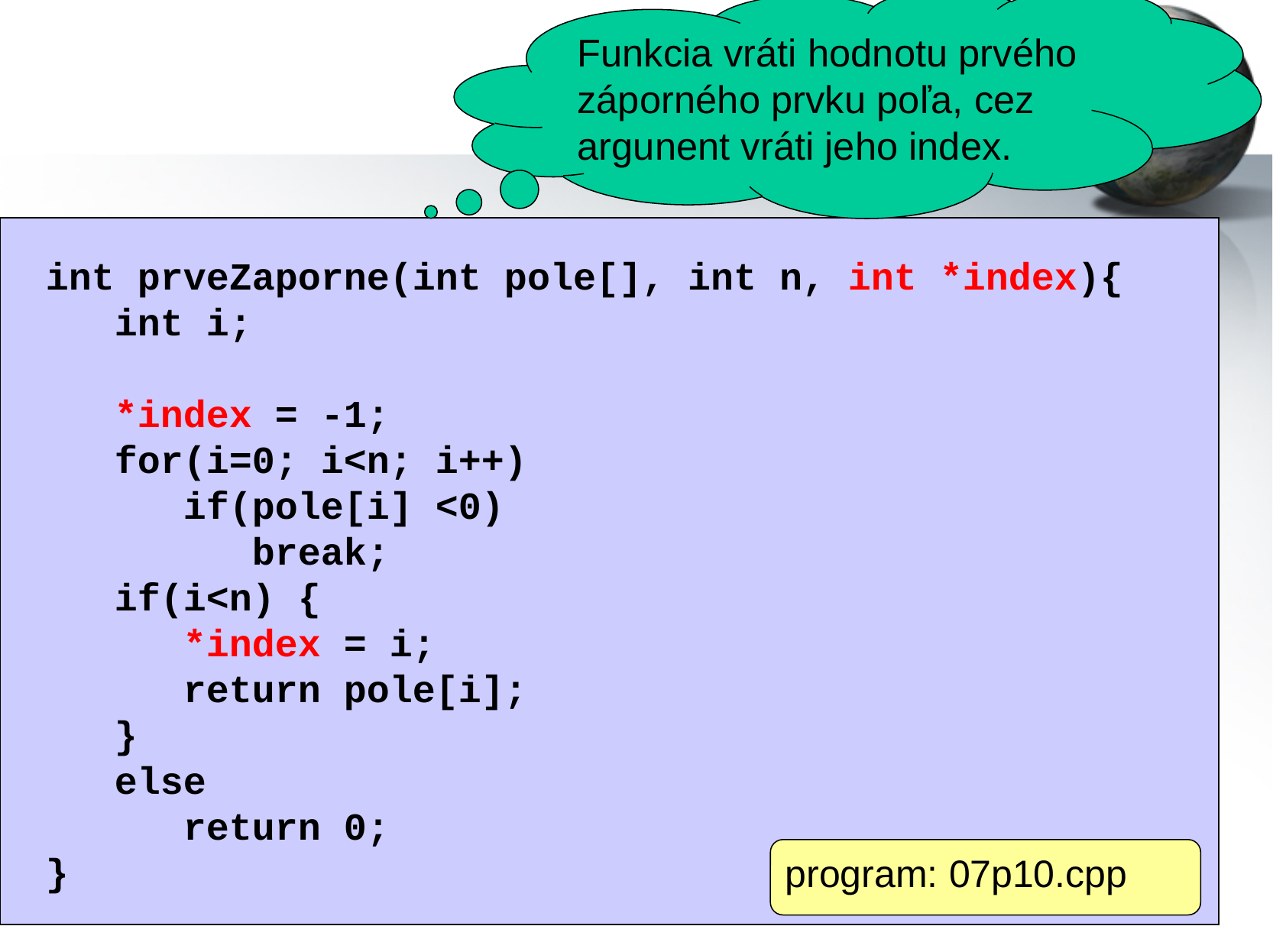

Funkcia vráti hodnotu prvého záporného prvku poľa, cez argunent vráti jeho index.

int prveZaporne(int pole[], int n, int *index){
   int i;

   *index = -1;
   for(i=0; i<n; i++)
      if(pole[i] <0)
         break;
   if(i<n) {
      *index = i;
      return pole[i];
   }
   else
      return 0;
}
program: 07p10.cpp